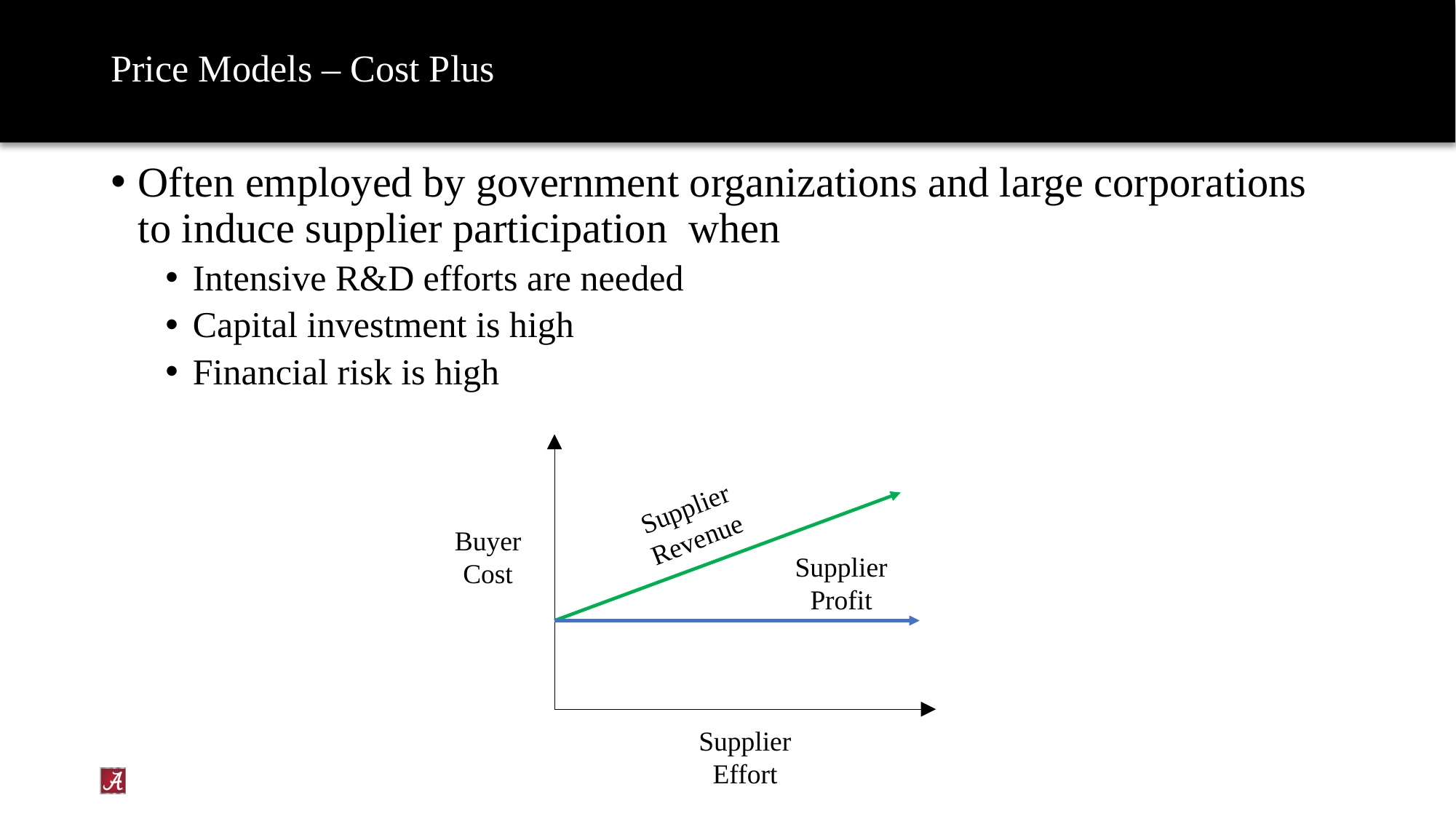

# Price Models – Cost Plus
Often employed by government organizations and large corporations to induce supplier participation  when
Intensive R&D efforts are needed
Capital investment is high
Financial risk is high
Buyer Cost
Supplier Effort
Supplier Revenue
Supplier Profit